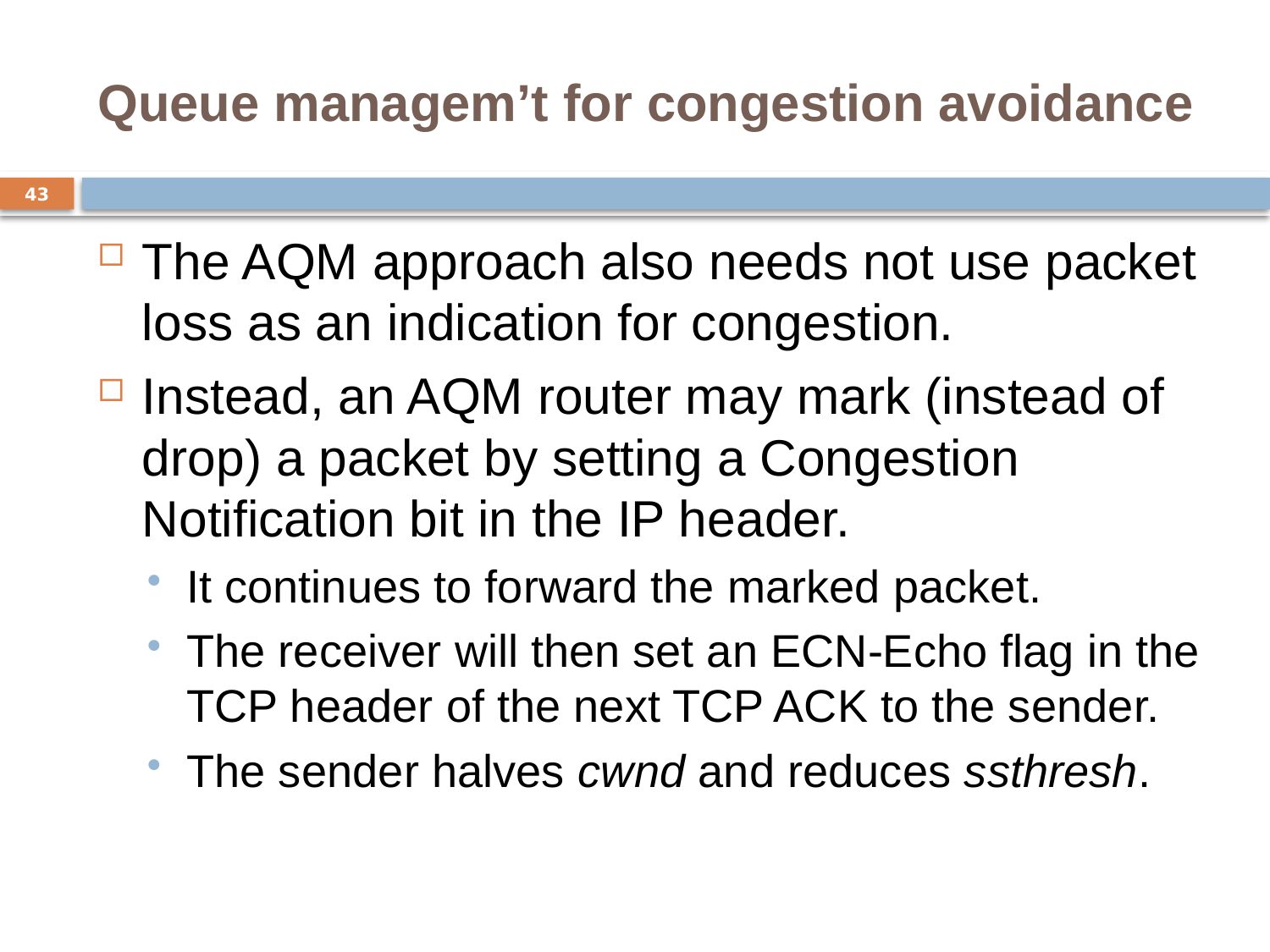

# Queue managem’t for congestion avoidance
43
The AQM approach also needs not use packet loss as an indication for congestion.
Instead, an AQM router may mark (instead of drop) a packet by setting a Congestion Notification bit in the IP header.
It continues to forward the marked packet.
The receiver will then set an ECN-Echo flag in the TCP header of the next TCP ACK to the sender.
The sender halves cwnd and reduces ssthresh.